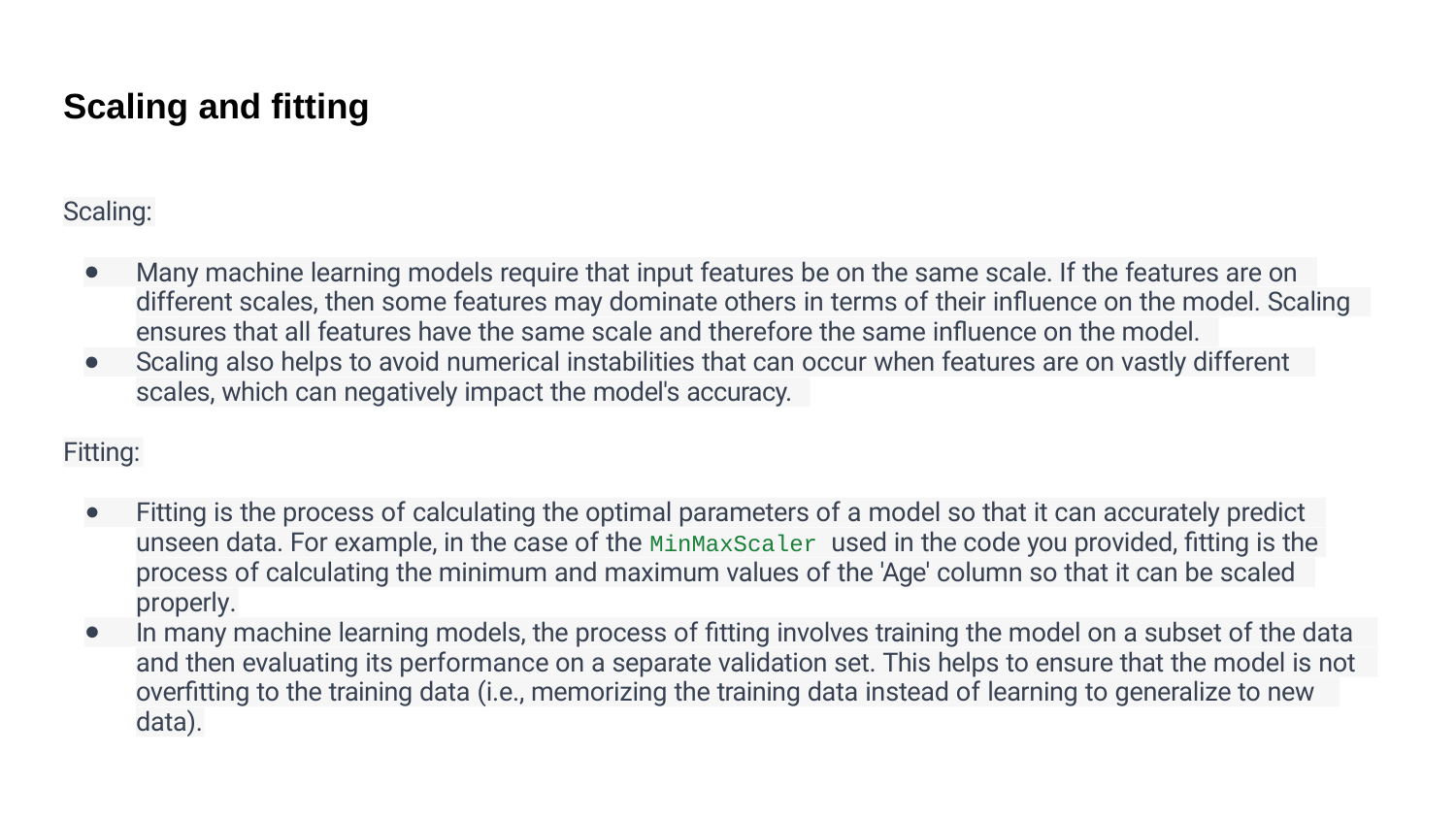

# Scaling and fitting
Scaling:
Many machine learning models require that input features be on the same scale. If the features are on
different scales, then some features may dominate others in terms of their inﬂuence on the model. Scaling
ensures that all features have the same scale and therefore the same inﬂuence on the model.
Scaling also helps to avoid numerical instabilities that can occur when features are on vastly different
scales, which can negatively impact the model's accuracy.
Fitting:
Fitting is the process of calculating the optimal parameters of a model so that it can accurately predict
unseen data. For example, in the case of the MinMaxScaler used in the code you provided, ﬁtting is the
process of calculating the minimum and maximum values of the 'Age' column so that it can be scaled
properly.
In many machine learning models, the process of ﬁtting involves training the model on a subset of the data
and then evaluating its performance on a separate validation set. This helps to ensure that the model is not
overﬁtting to the training data (i.e., memorizing the training data instead of learning to generalize to new
data).